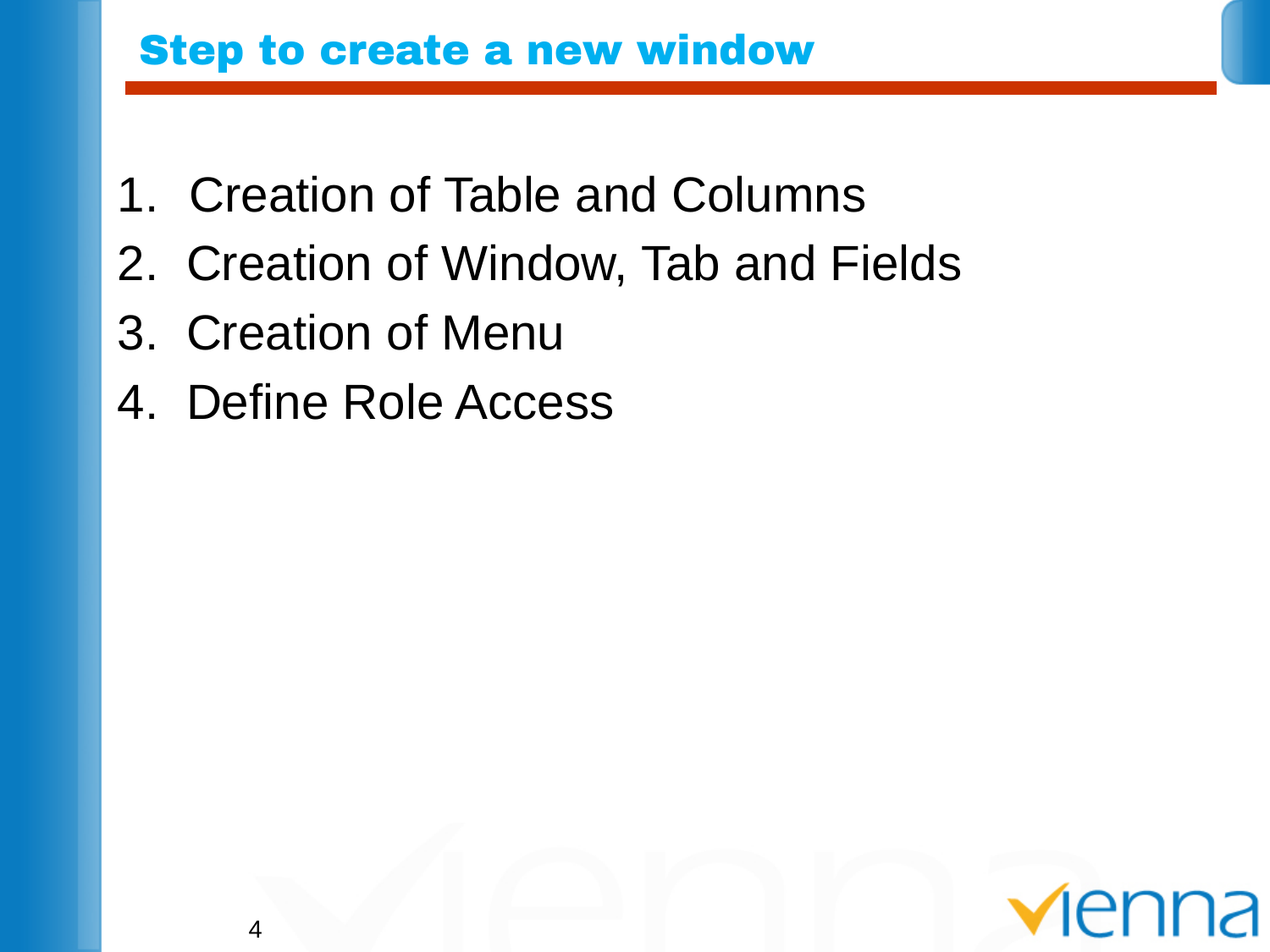

Step to create a new window

Creation of Table and Columns
2.  Creation of Window, Tab and Fields
3.  Creation of Menu
4.  Define Role Access

4